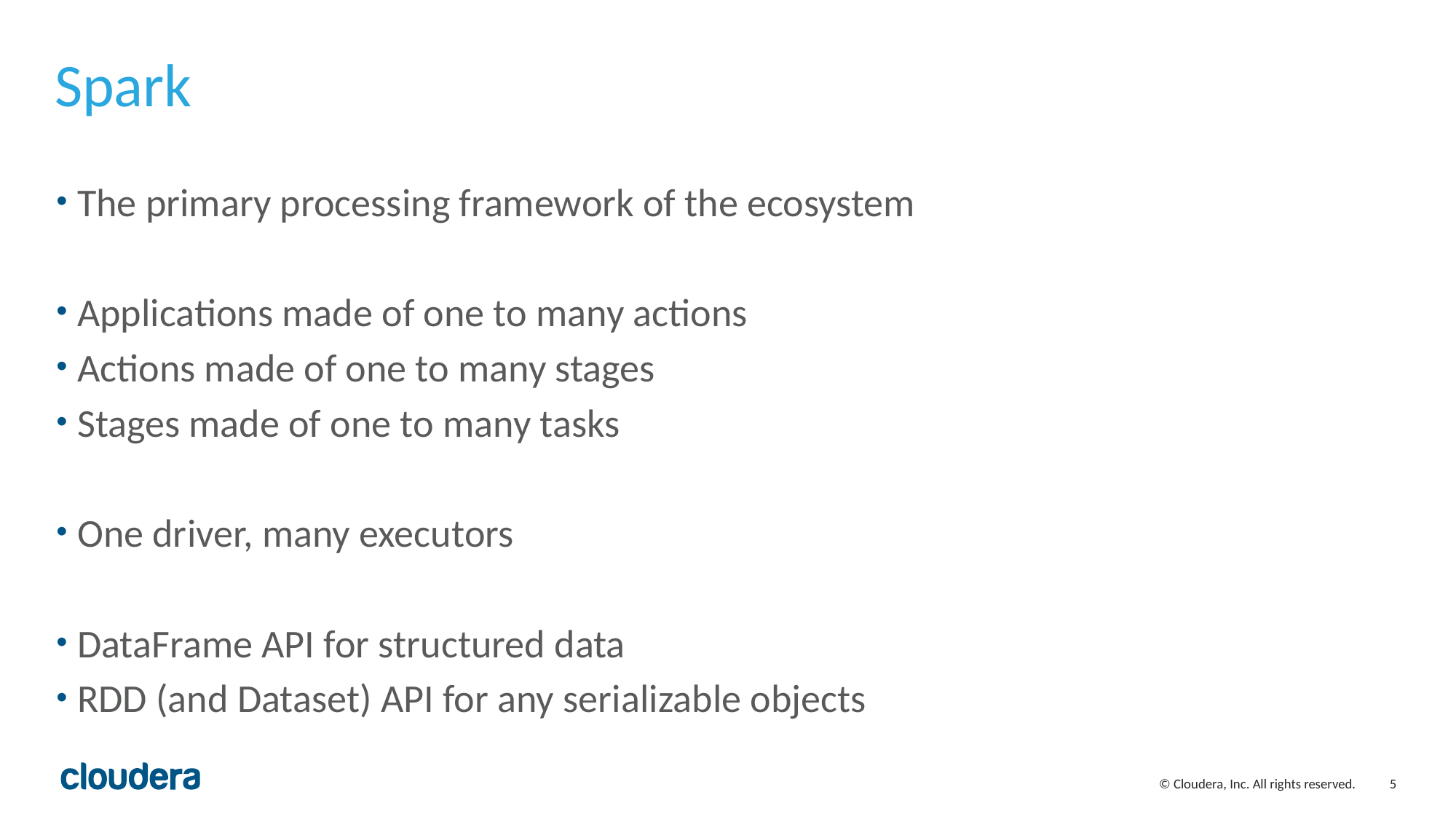

# Spark
The primary processing framework of the ecosystem

Applications made of one to many actions
Actions made of one to many stages
Stages made of one to many tasks

One driver, many executors

DataFrame API for structured data
RDD (and Dataset) API for any serializable objects